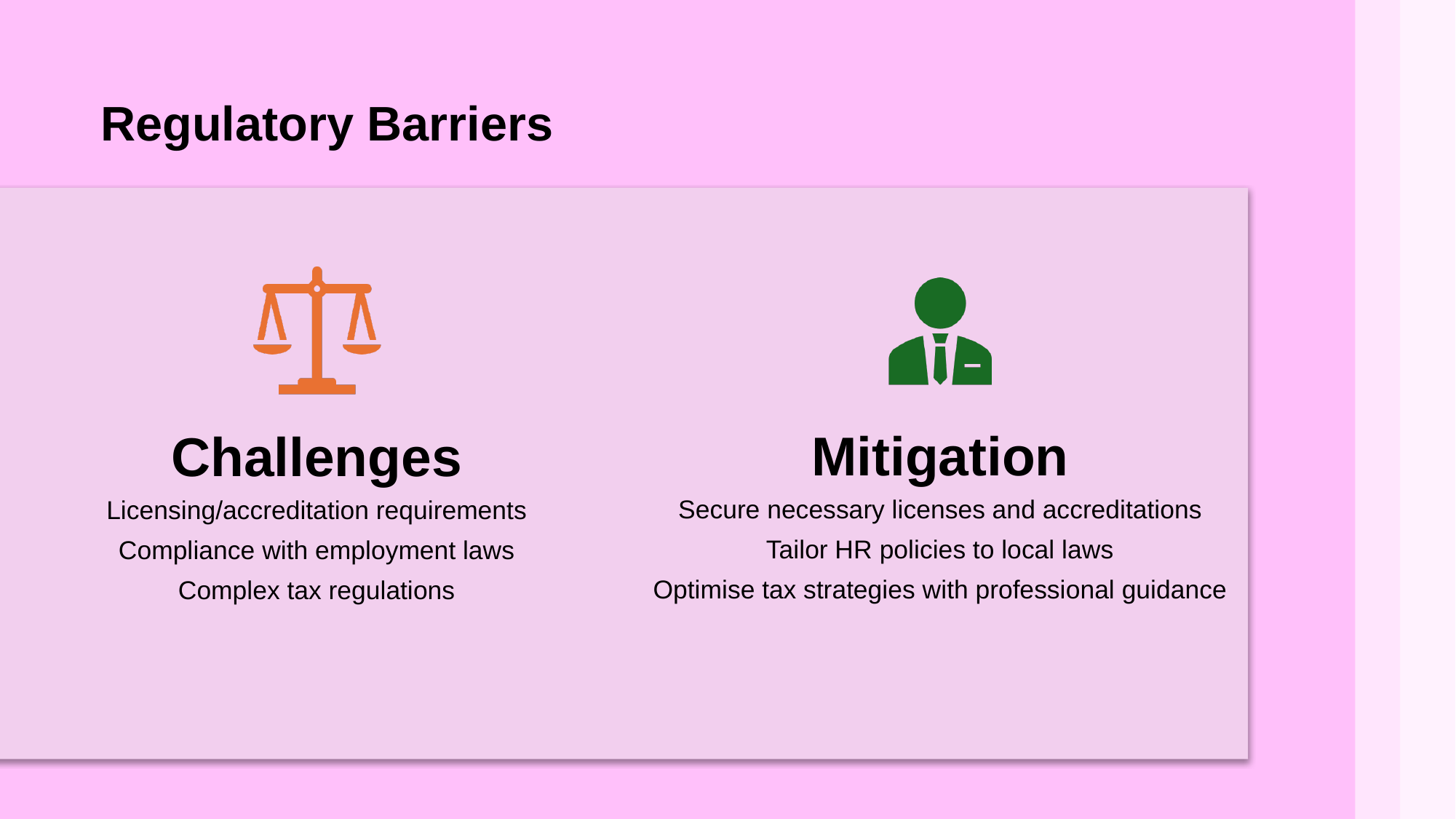

Legal Barriers to Entry
Regulatory Barriers
Strategic Entry Plan

Mitigation

Mitigation

Challenges

Challenges

Register and enforce IP rights globally
Implement robust data privacy policies
Standardise contracts with regular legal reviews

Secure necessary licenses and accreditations
Tailor HR policies to local laws
Optimise tax strategies with professional guidance

Licensing/accreditation requirements
Compliance with employment laws
Complex tax regulations

Intellectual property protection
Data privacy compliance
Contractual disputes